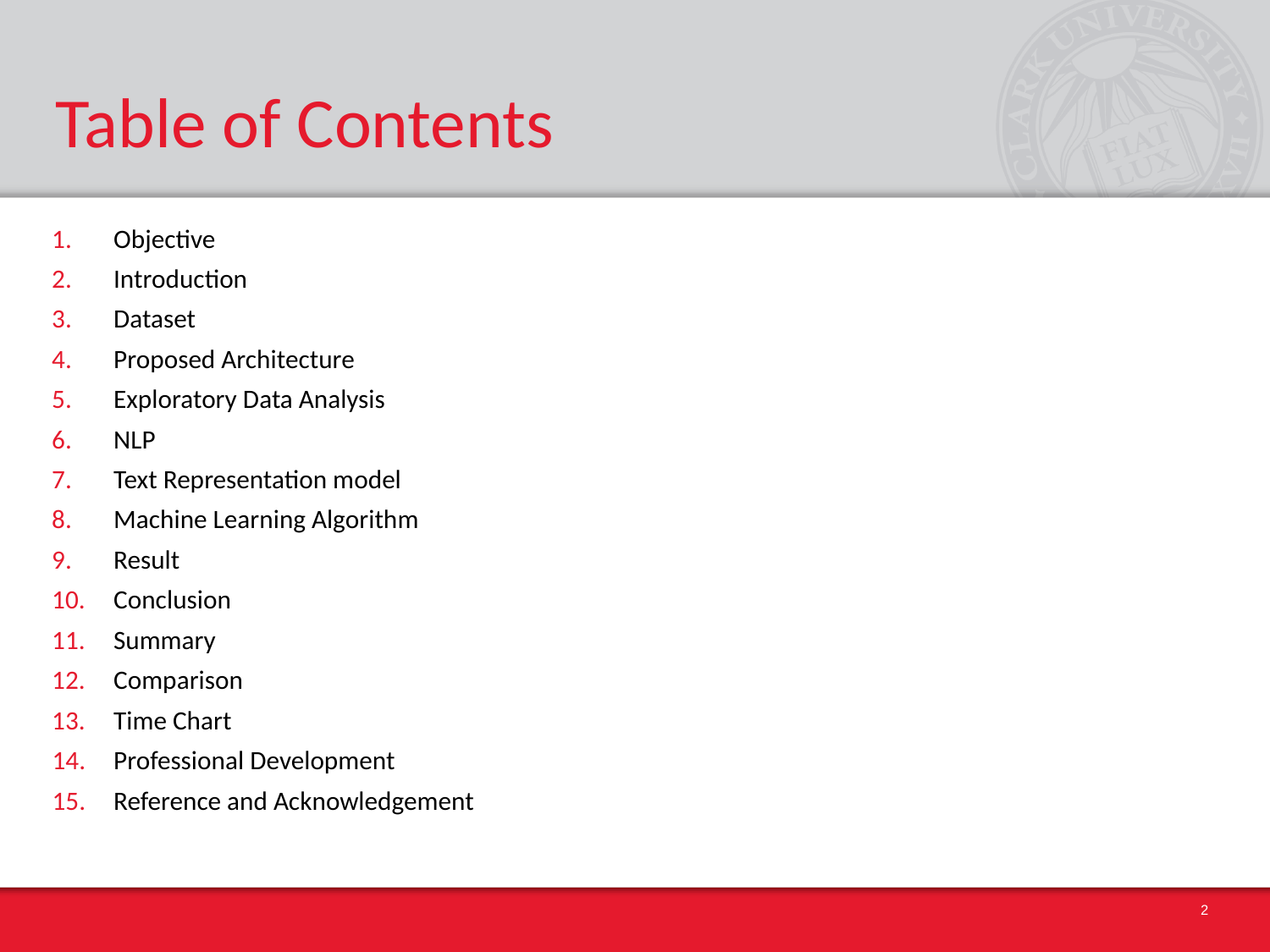

Table of Contents
Objective
Introduction
Dataset
Proposed Architecture
Exploratory Data Analysis
NLP
Text Representation model
Machine Learning Algorithm
Result
Conclusion
Summary
Comparison
Time Chart
Professional Development
Reference and Acknowledgement

2